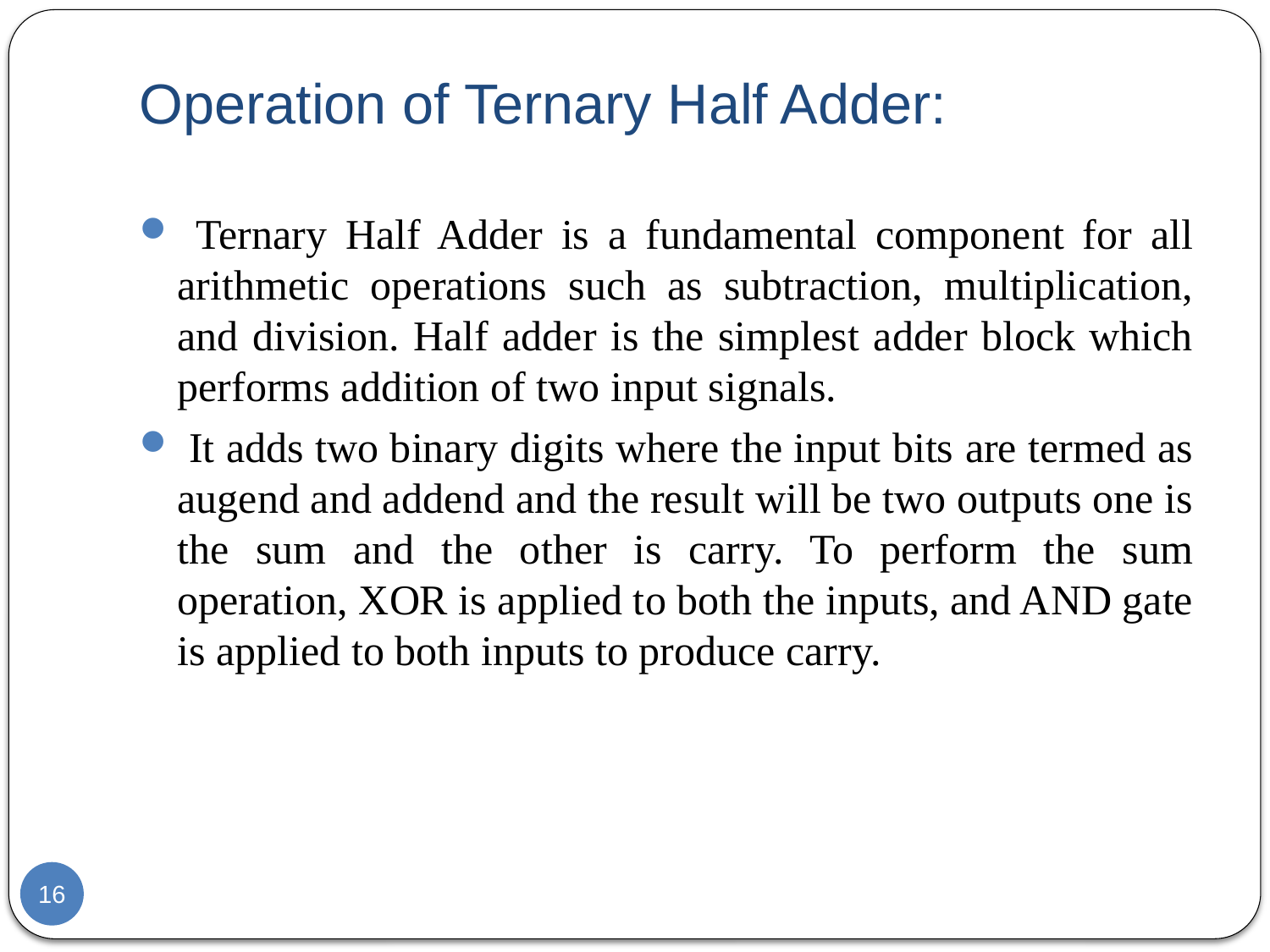

# Operation of Ternary Half Adder:
 Ternary Half Adder is a fundamental component for all arithmetic operations such as subtraction, multiplication, and division. Half adder is the simplest adder block which performs addition of two input signals.
 It adds two binary digits where the input bits are termed as augend and addend and the result will be two outputs one is the sum and the other is carry. To perform the sum operation, XOR is applied to both the inputs, and AND gate is applied to both inputs to produce carry.
16